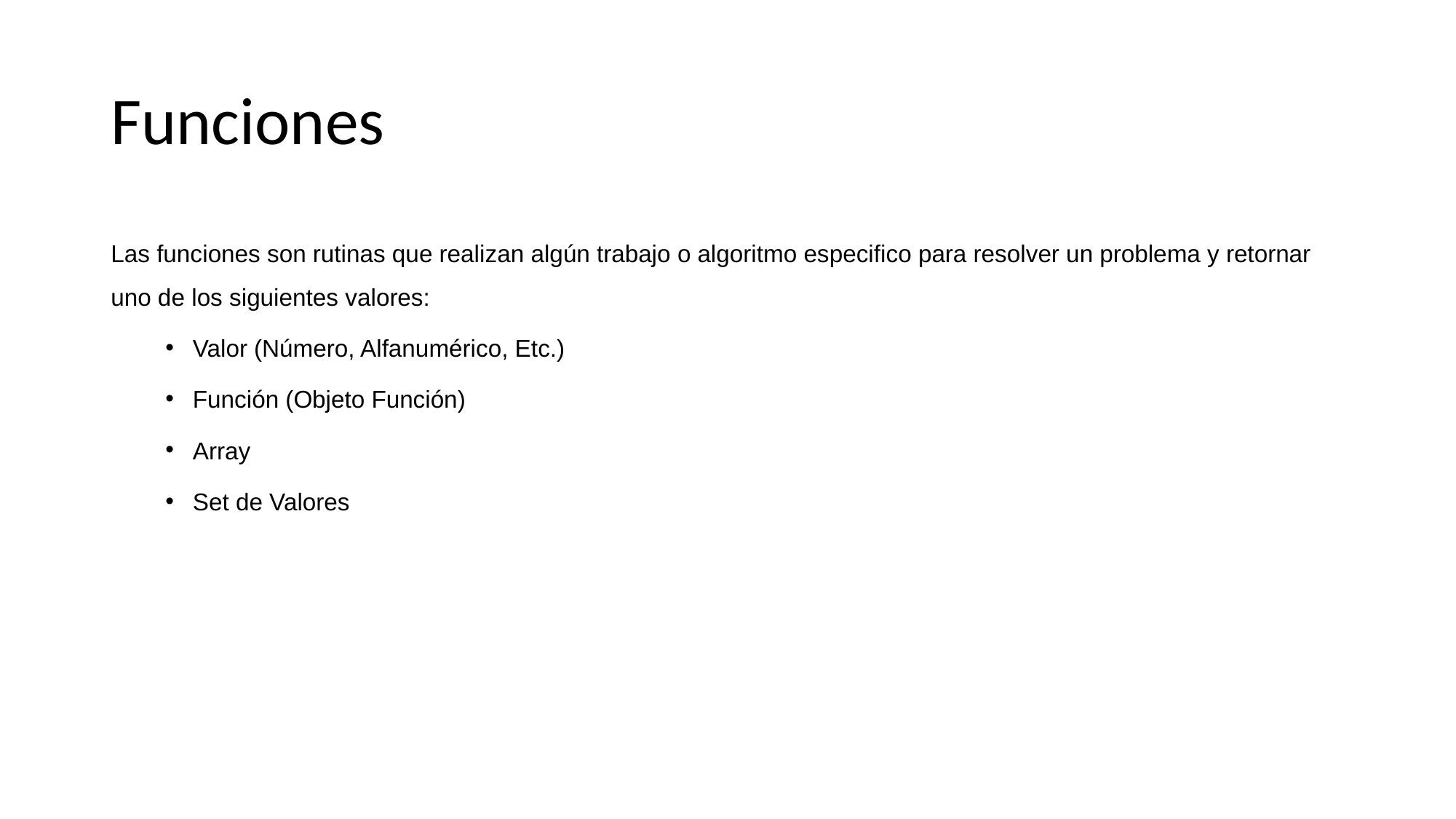

# Funciones
Las funciones son rutinas que realizan algún trabajo o algoritmo especifico para resolver un problema y retornar uno de los siguientes valores:
Valor (Número, Alfanumérico, Etc.)
Función (Objeto Función)
Array
Set de Valores